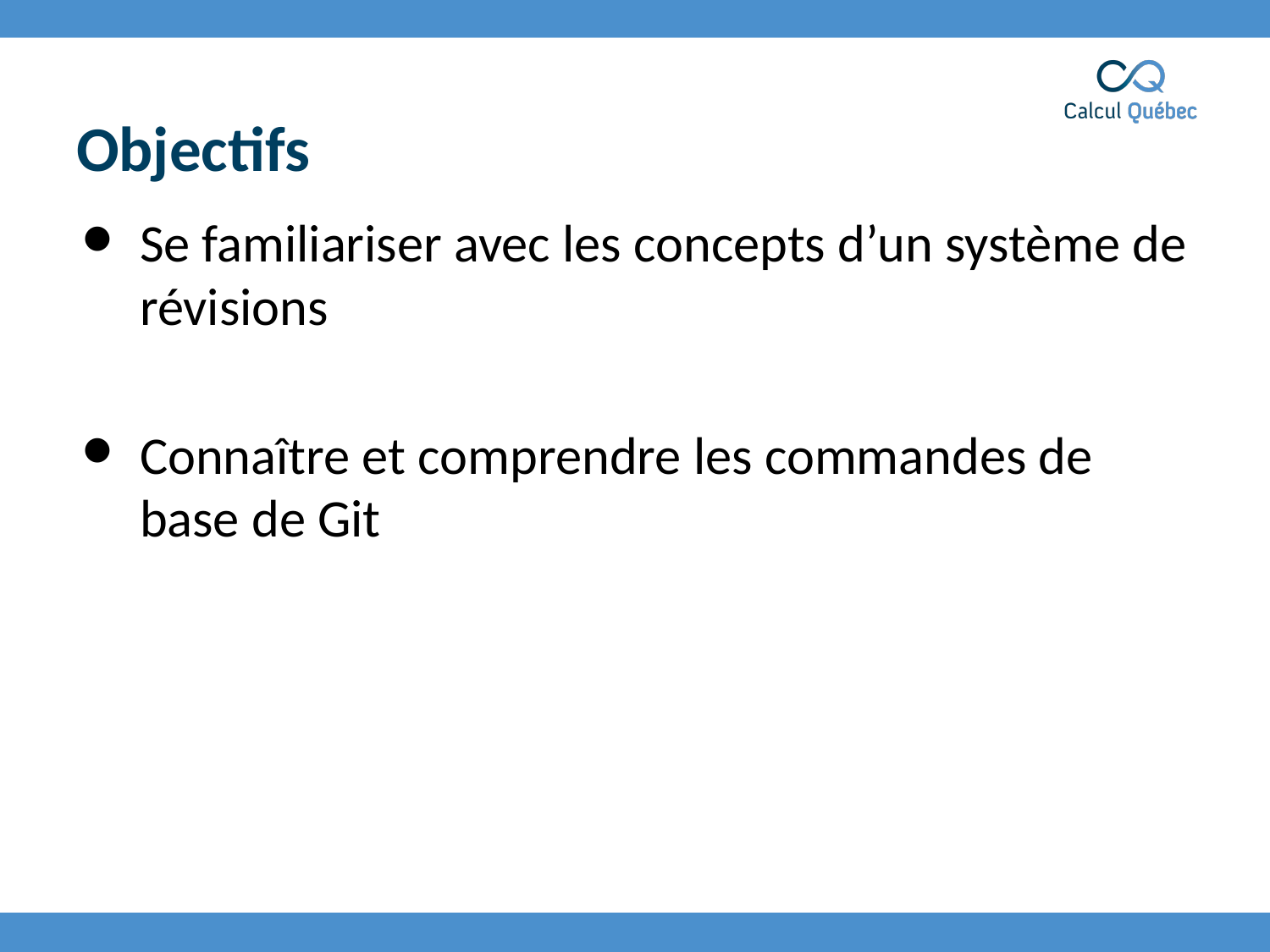

# Objectifs
Se familiariser avec les concepts d’un système de révisions

Connaître et comprendre les commandes de base de Git